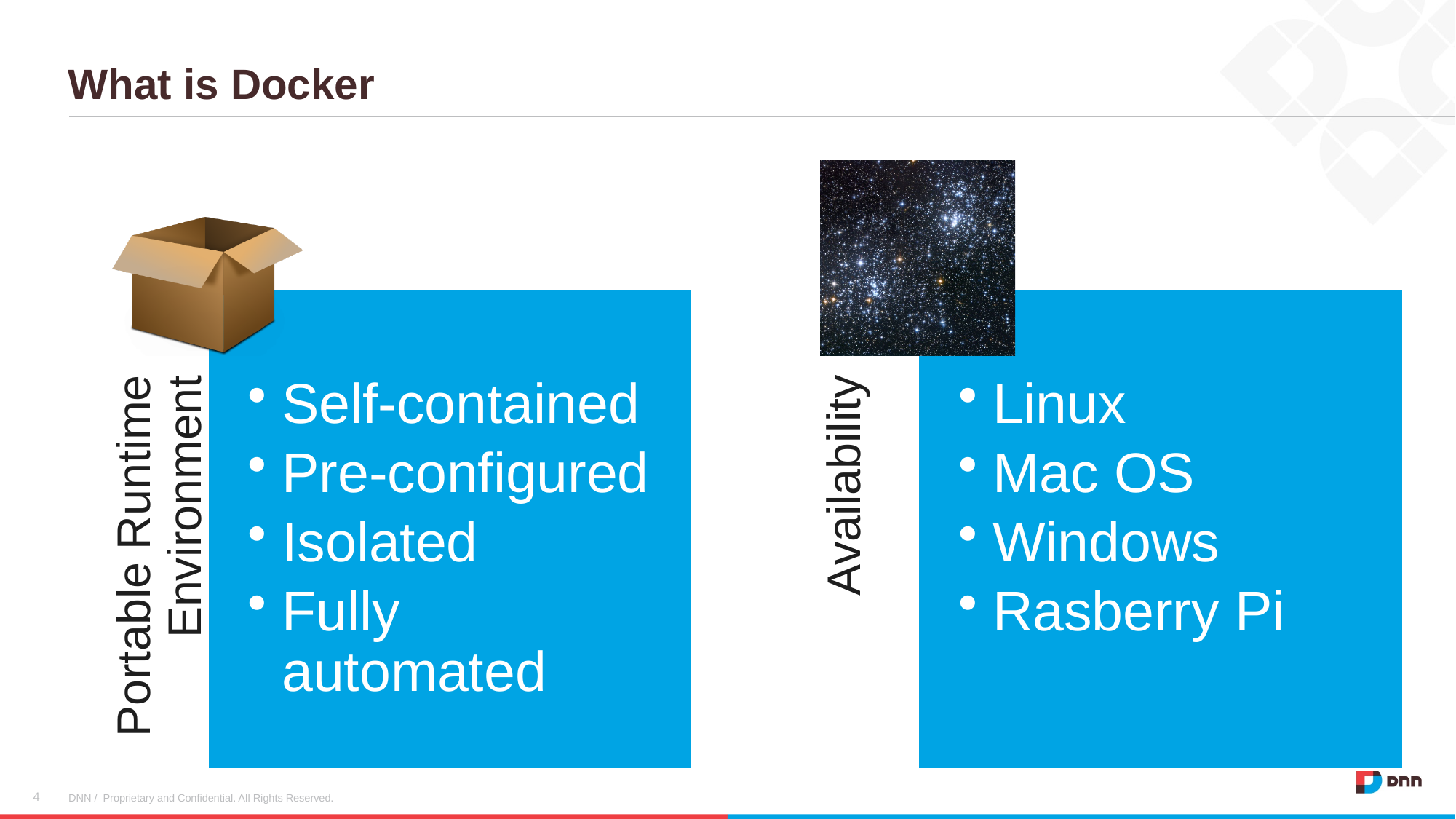

# What is Docker
Portable Runtime Environment
Self-contained
Pre-configured
Isolated
Fully automated
Availability
Linux
Mac OS
Windows
Rasberry Pi
DNN /  Proprietary and Confidential. All Rights Reserved.
4